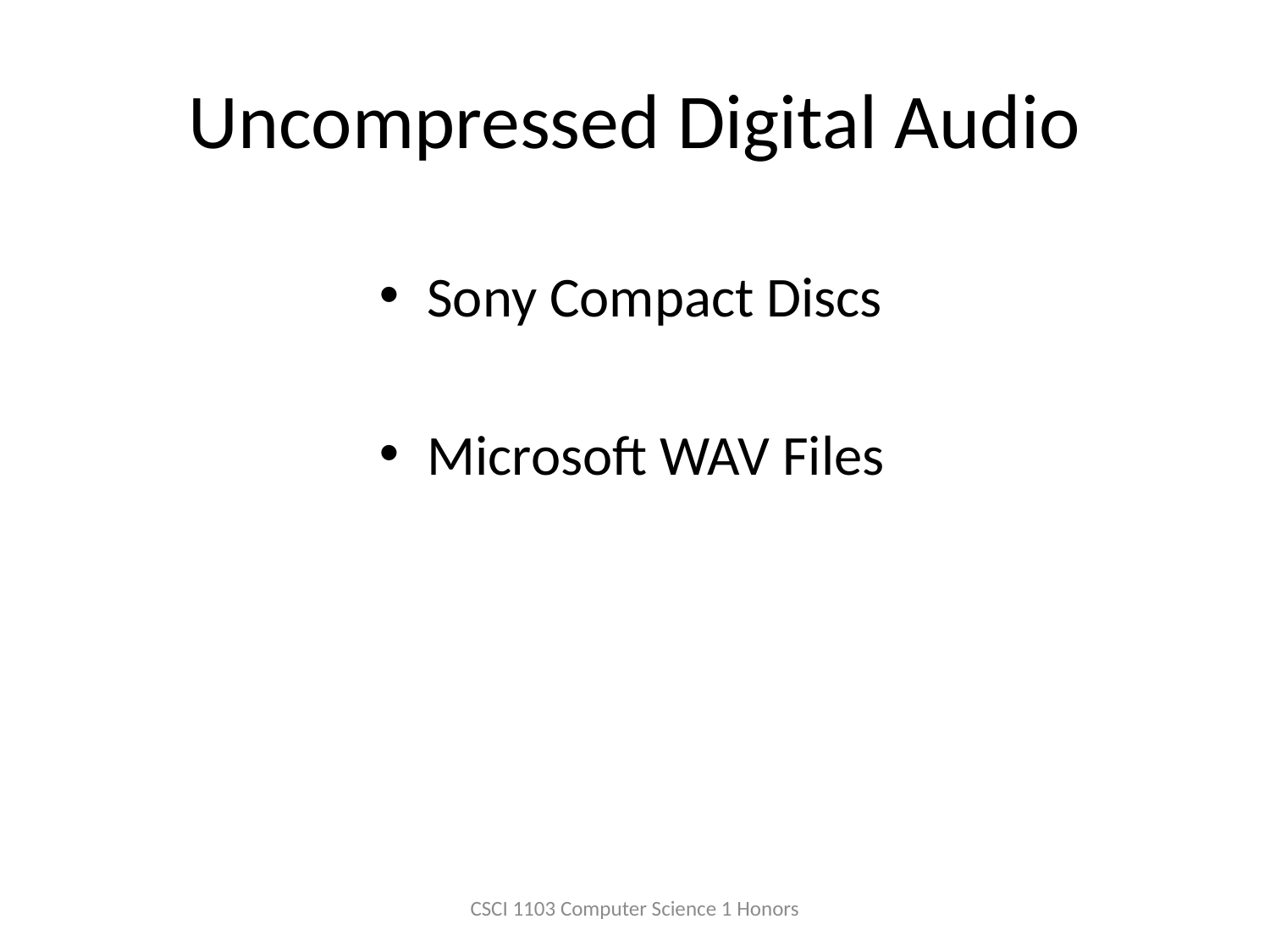

# Uncompressed Digital Audio
Sony Compact Discs

Microsoft WAV Files
CSCI 1103 Computer Science 1 Honors